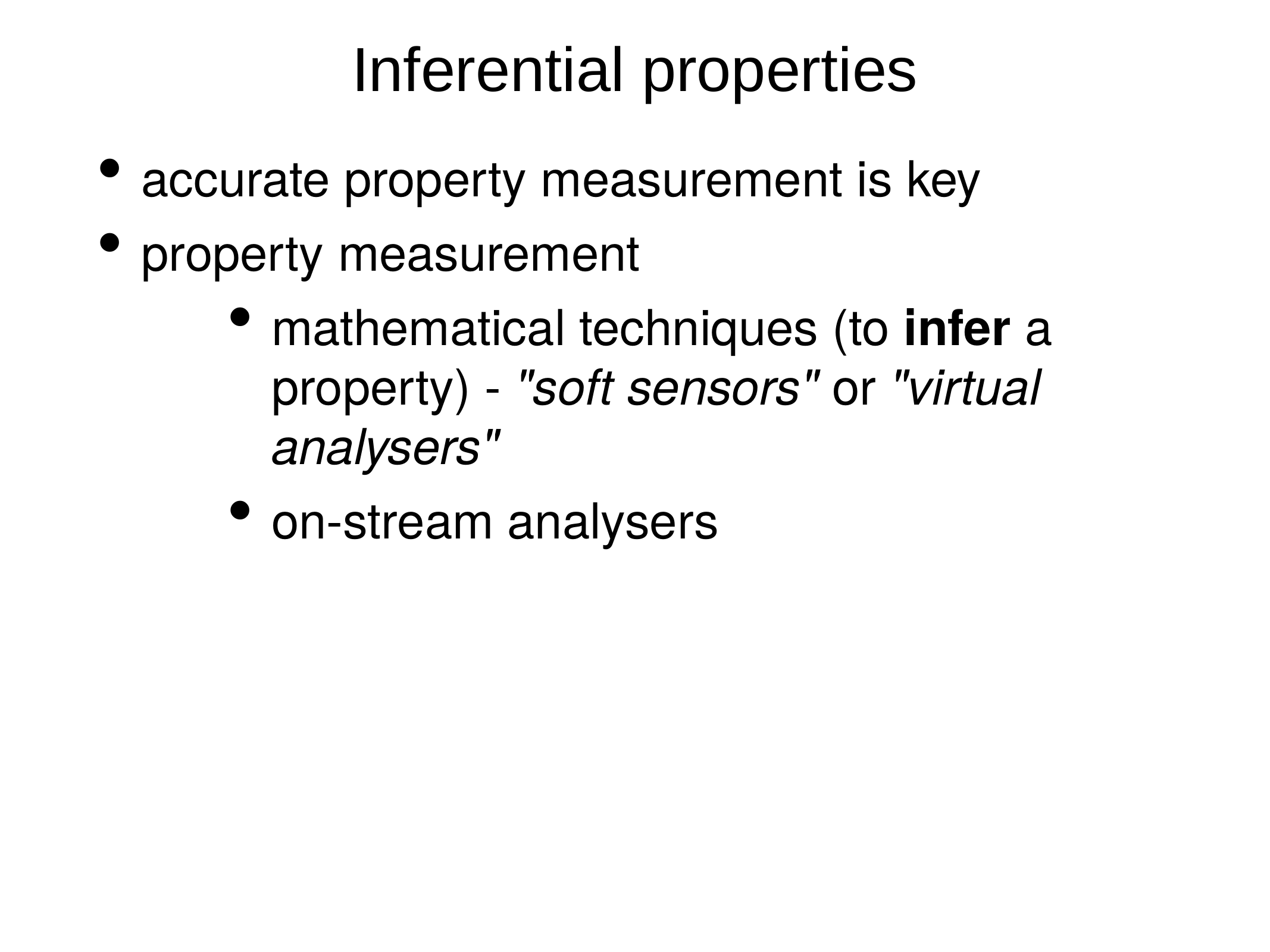

Inferential properties
accurate property measurement is key
property measurement
mathematical techniques (to infer a property) - "soft sensors" or "virtual analysers"
on-stream analysers